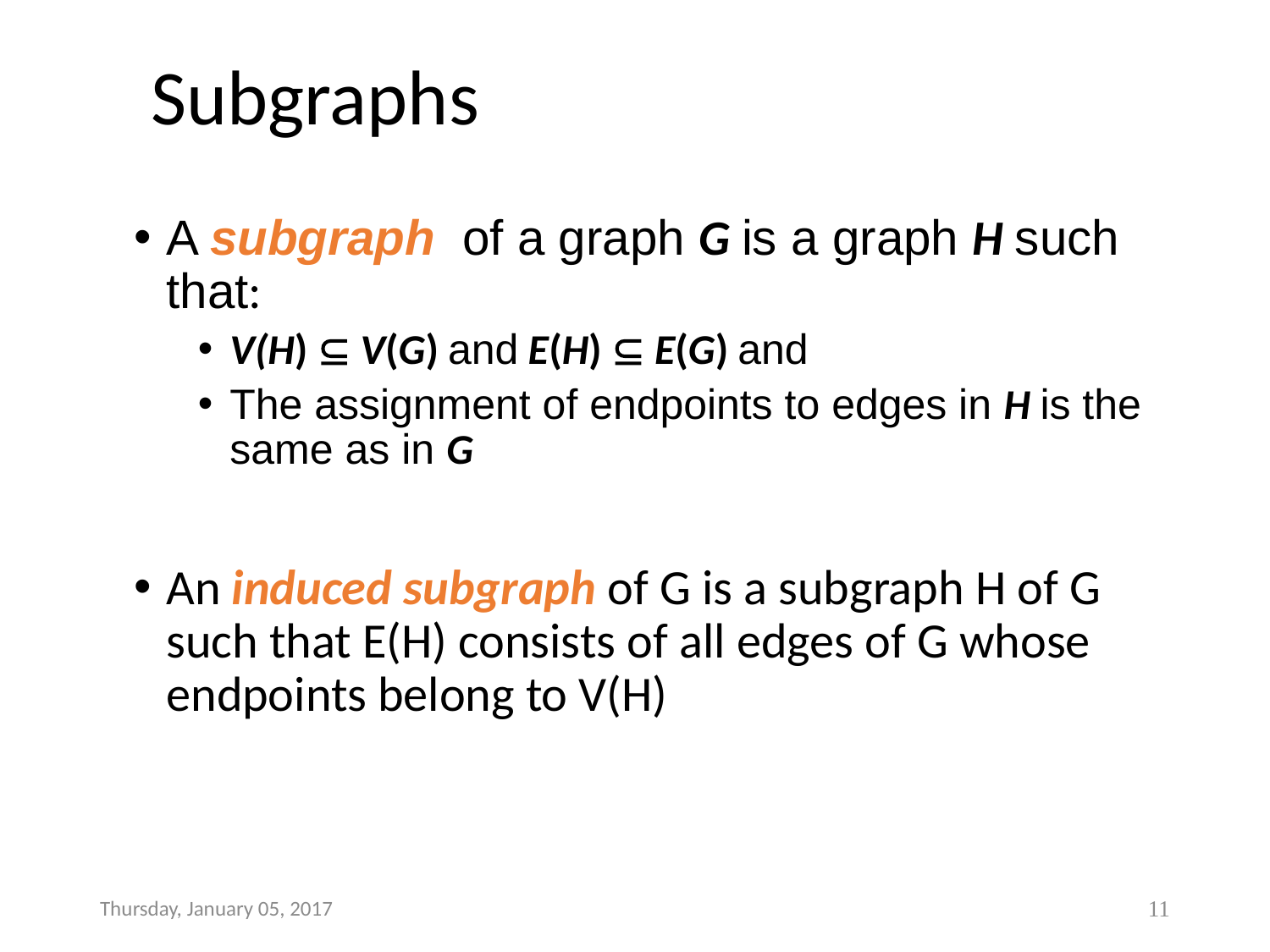

# Subgraphs
A subgraph  of a graph G is a graph H such that:
V(H) ⊆ V(G) and E(H) ⊆ E(G) and
The assignment of endpoints to edges in H is the same as in G

An induced subgraph of G is a subgraph H of G such that E(H) consists of all edges of G whose endpoints belong to V(H)
Thursday, January 05, 2017
11